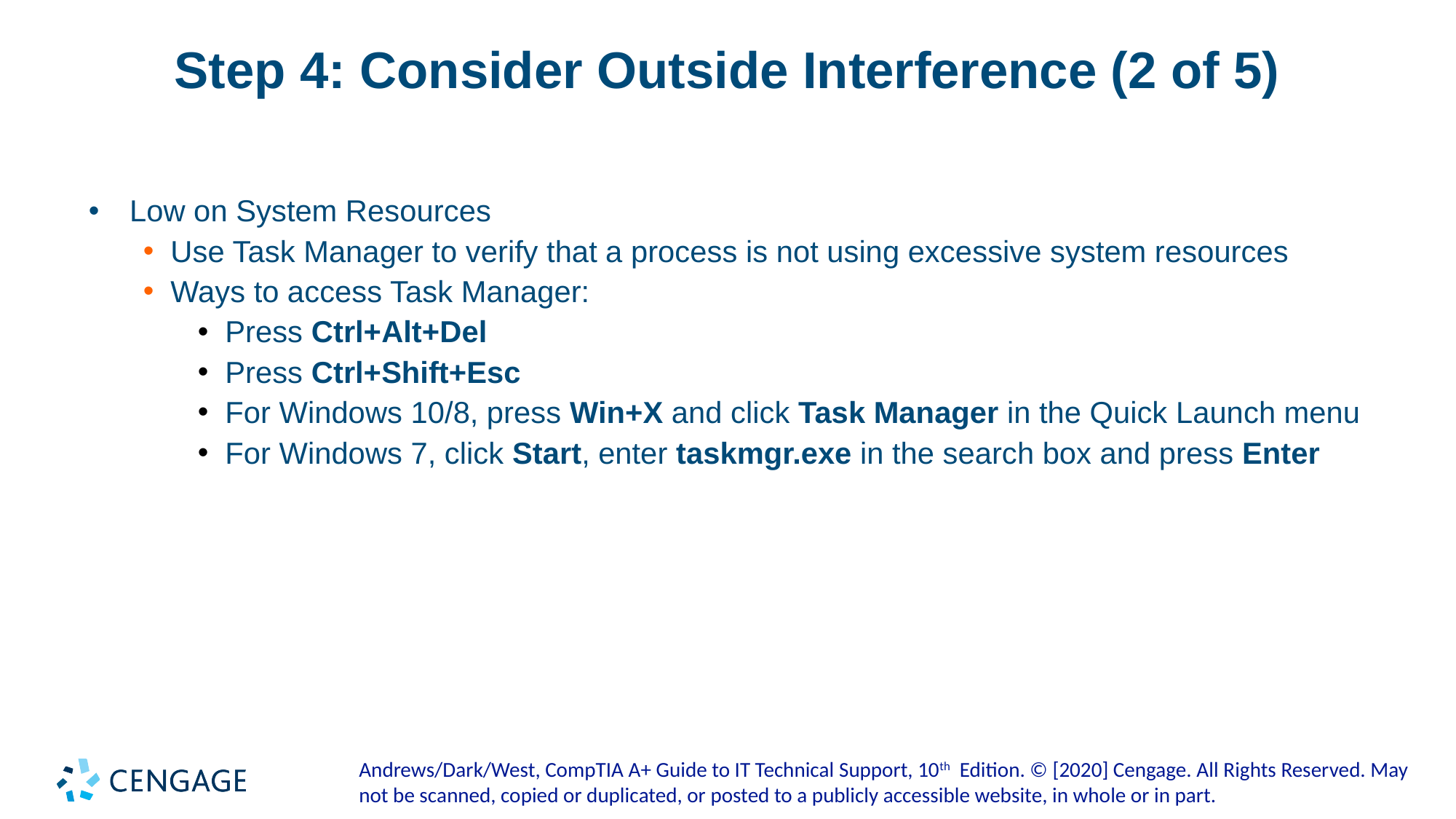

# Step 4: Consider Outside Interference (2 of 5)
Low on System Resources
Use Task Manager to verify that a process is not using excessive system resources
Ways to access Task Manager:
Press Ctrl+Alt+Del
Press Ctrl+Shift+Esc
For Windows 10/8, press Win+X and click Task Manager in the Quick Launch menu
For Windows 7, click Start, enter taskmgr.exe in the search box and press Enter